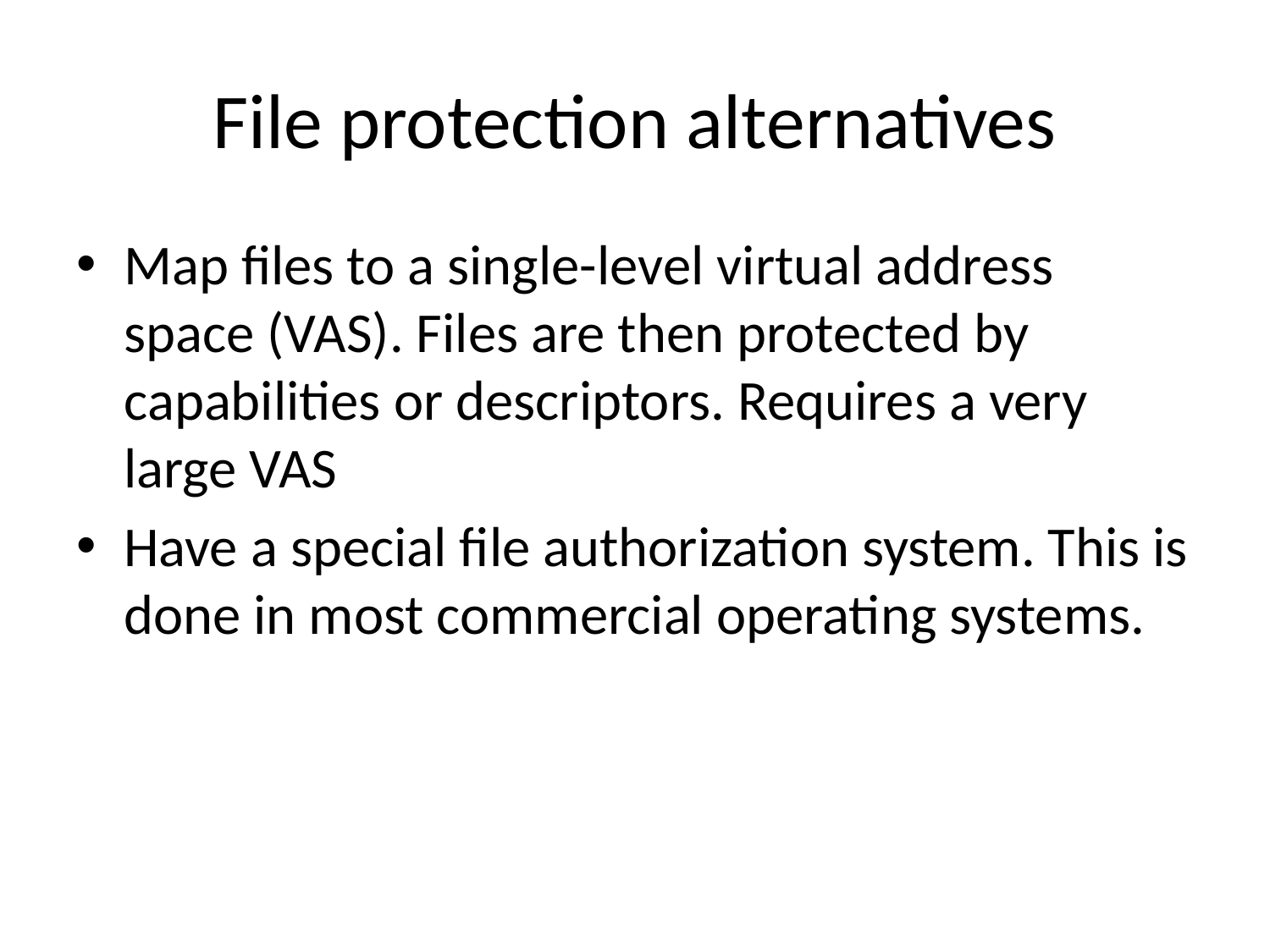

# File protection alternatives
Map files to a single-level virtual address space (VAS). Files are then protected by capabilities or descriptors. Requires a very large VAS
Have a special file authorization system. This is done in most commercial operating systems.